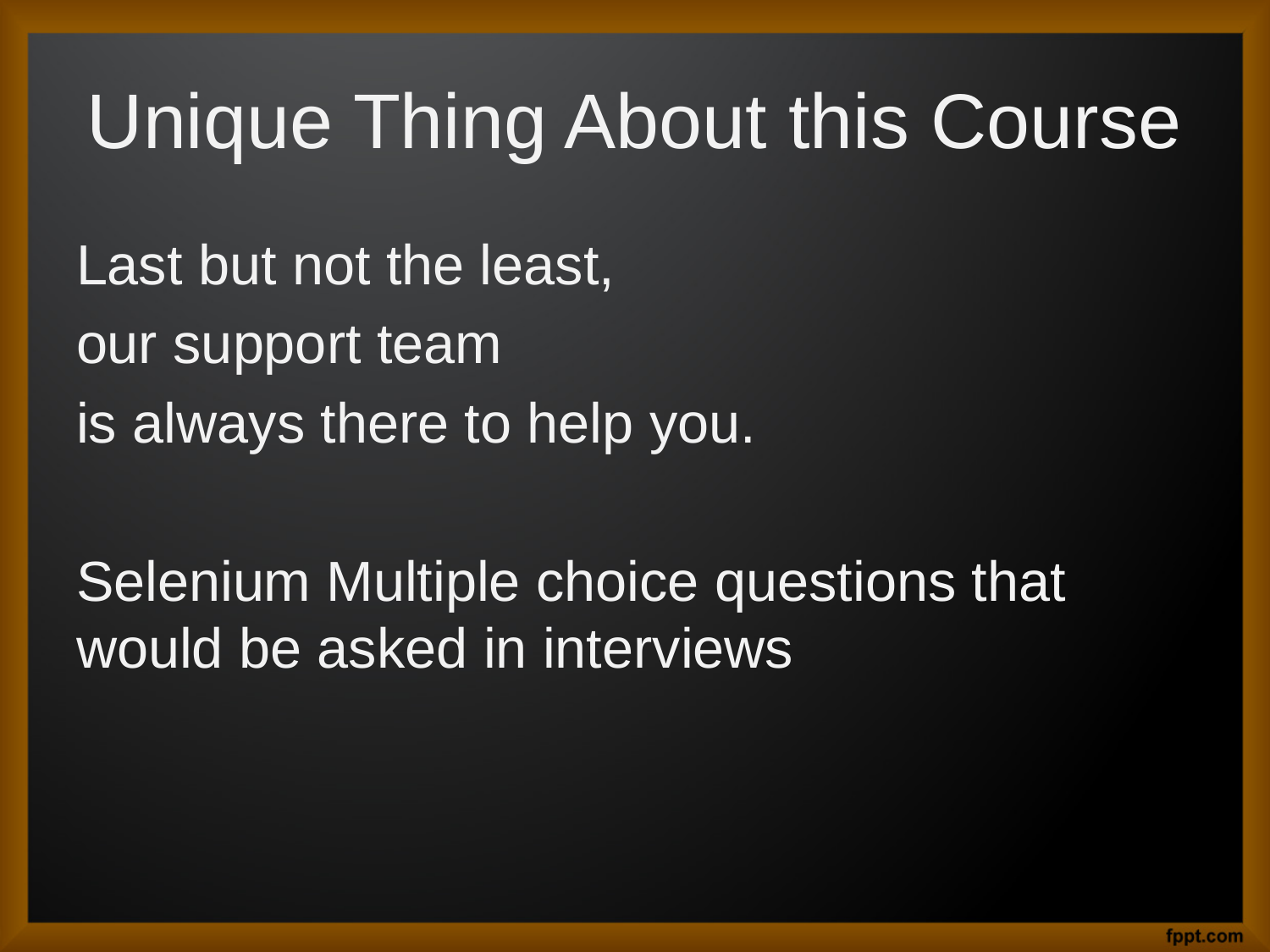

# Unique Thing About this Course
Last but not the least,
our support team
is always there to help you.

Selenium Multiple choice questions that would be asked in interviews